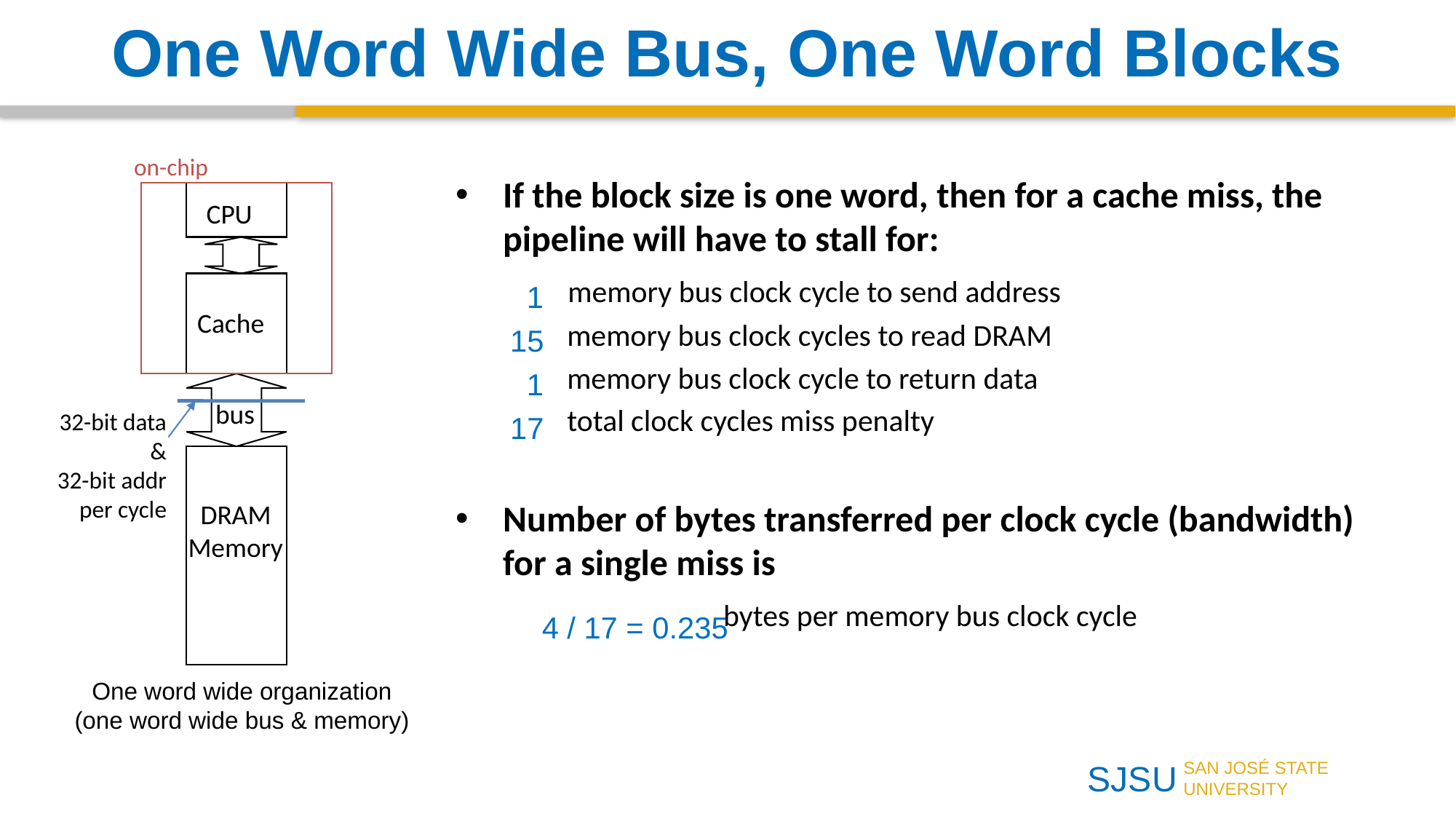

One Word Wide Bus, One Word Blocks

on-chip
If the block size is one word, then for a cache miss, the pipeline will have to stall for:
      memory bus clock cycle to send address
       memory bus clock cycles to read DRAM
       memory bus clock cycle to return data
       total clock cycles miss penalty

Number of bytes transferred per clock cycle (bandwidth) for a single miss is
                         bytes per memory bus clock cycle

CPU

  1
15
  1
17

Cache

bus

32-bit data
&
32-bit addr
per cycle

  DRAM
Memory

4 / 17 = 0.235

One word wide organization
(one word wide bus & memory)